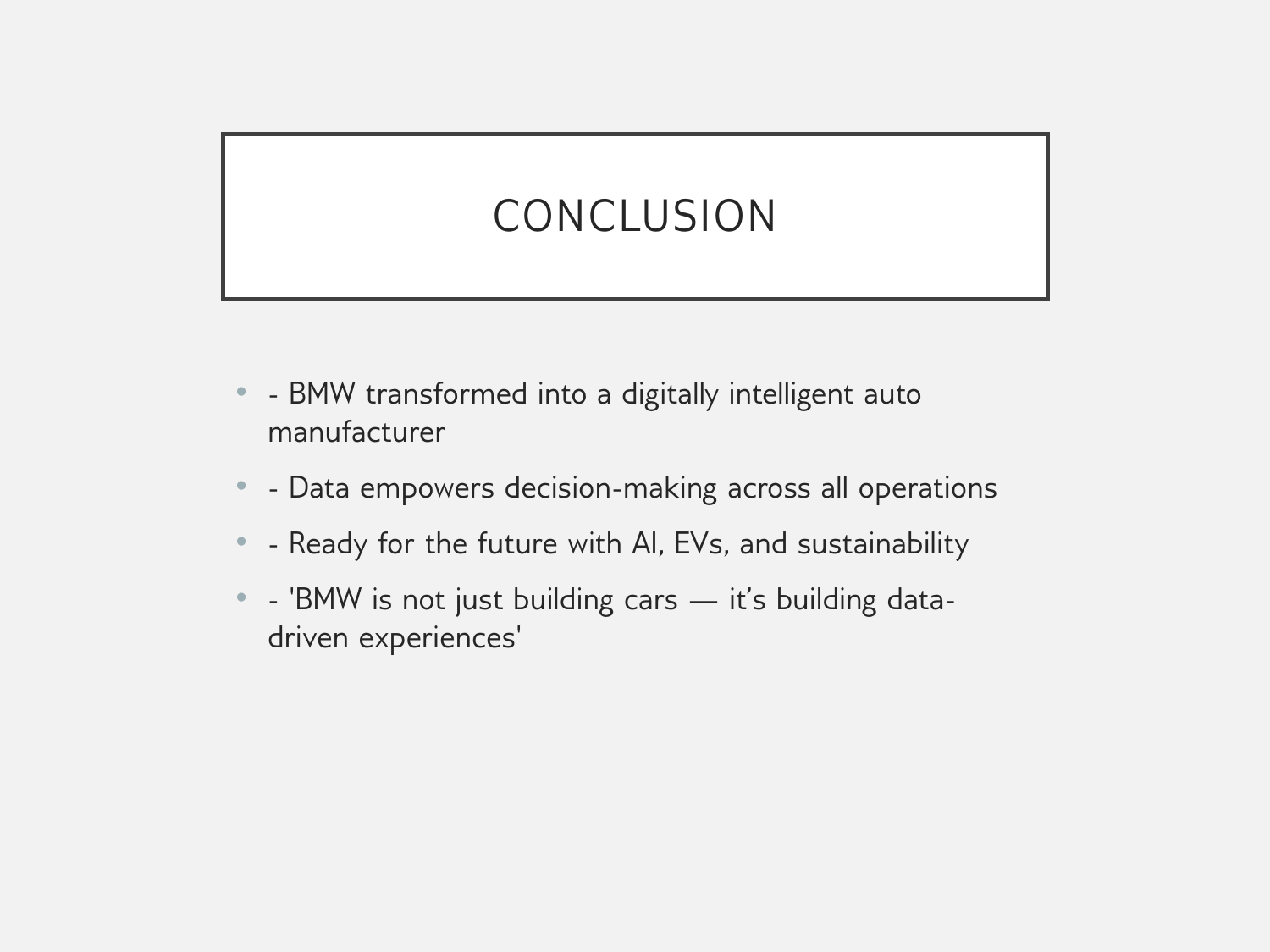

# Conclusion
- BMW transformed into a digitally intelligent auto manufacturer
- Data empowers decision-making across all operations
- Ready for the future with AI, EVs, and sustainability
- 'BMW is not just building cars — it’s building data-driven experiences'